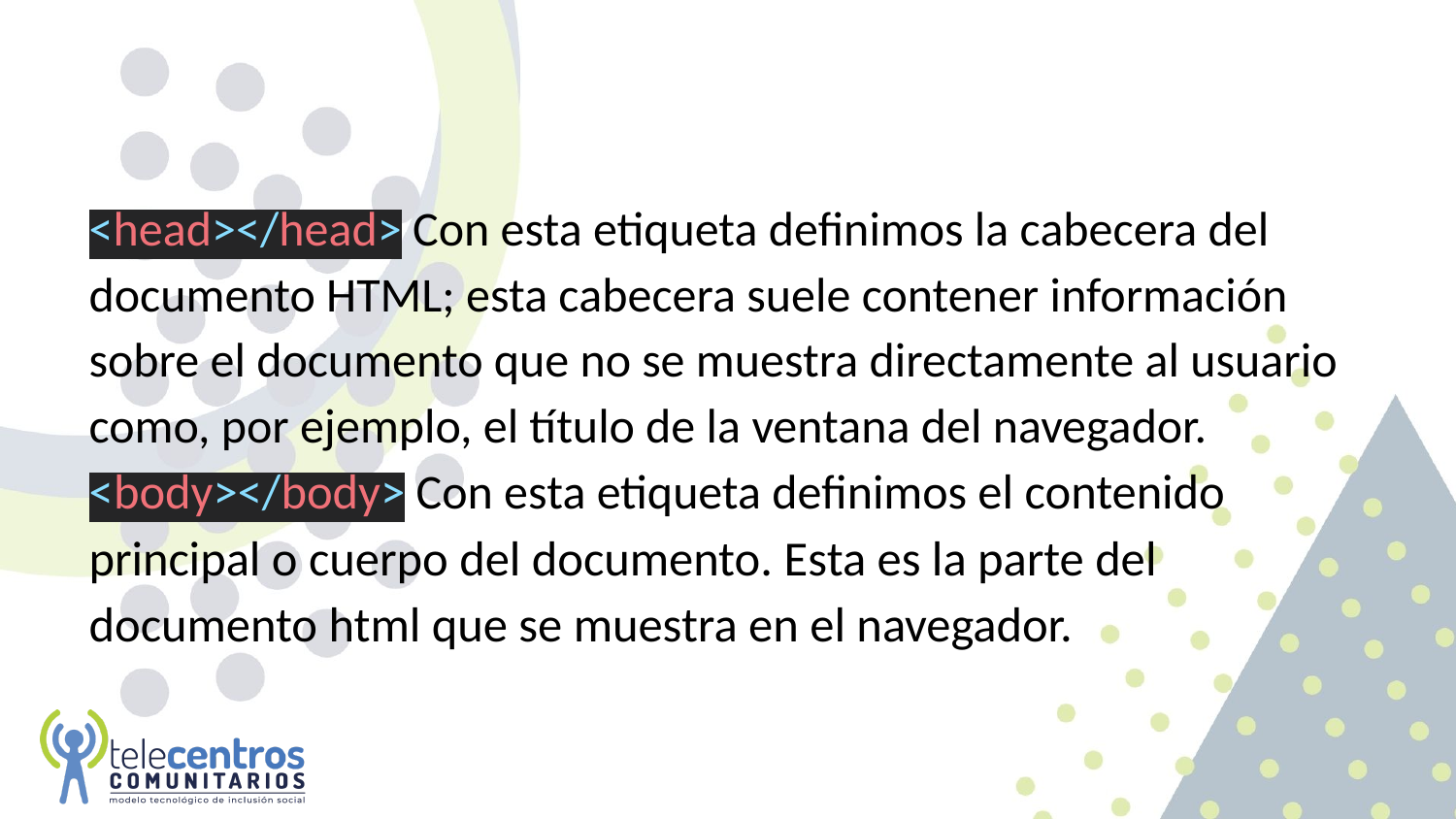

#
<head></head> Con esta etiqueta definimos la cabecera del documento HTML; esta cabecera suele contener información sobre el documento que no se muestra directamente al usuario como, por ejemplo, el título de la ventana del navegador.
<body></body> Con esta etiqueta definimos el contenido principal o cuerpo del documento. Esta es la parte del documento html que se muestra en el navegador.